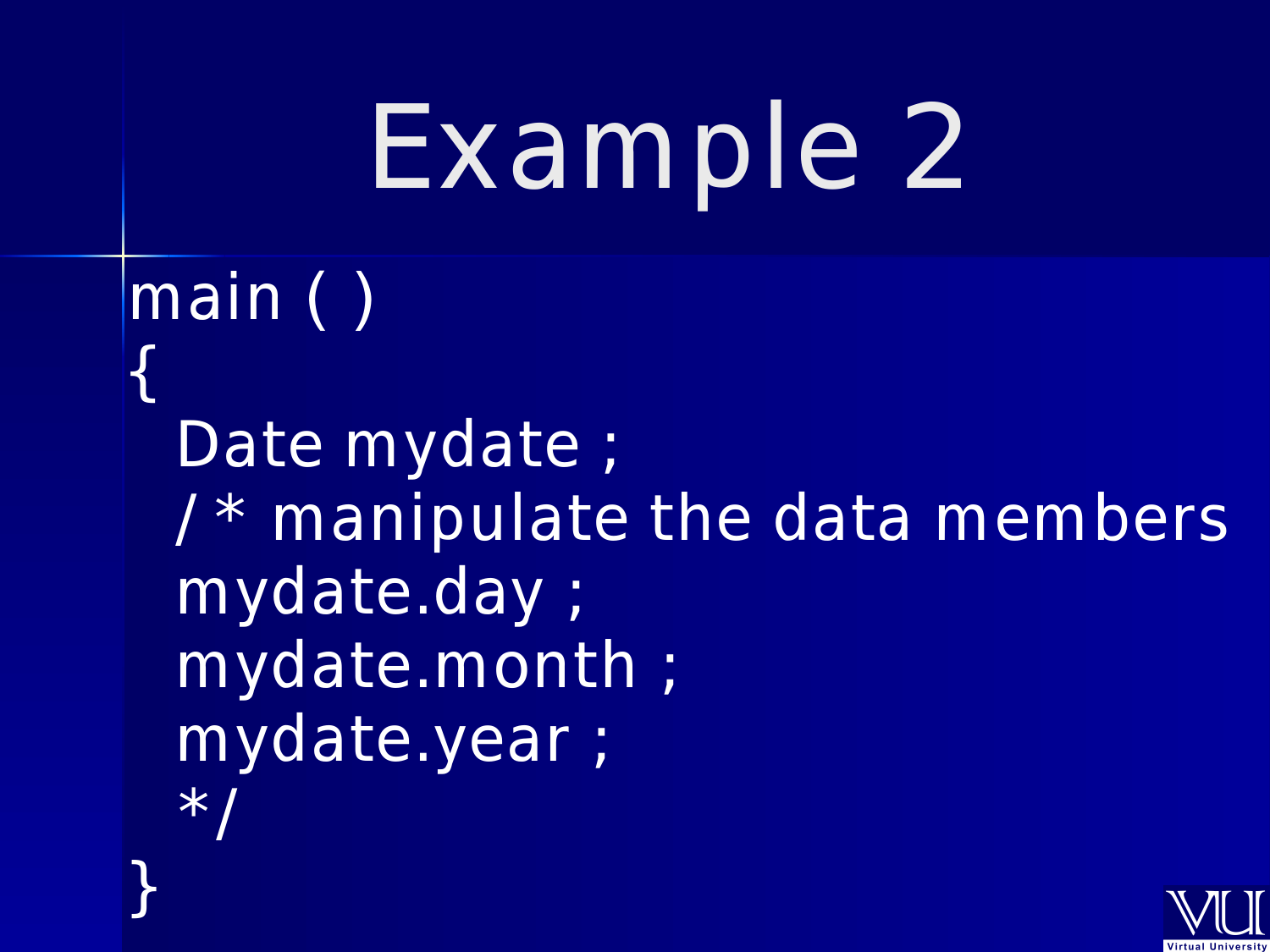

# Example 2
main ( )
{
	Date mydate ;
	/* manipulate the data members
	mydate.day ;
	mydate.month ;
	mydate.year ;
	*/
}